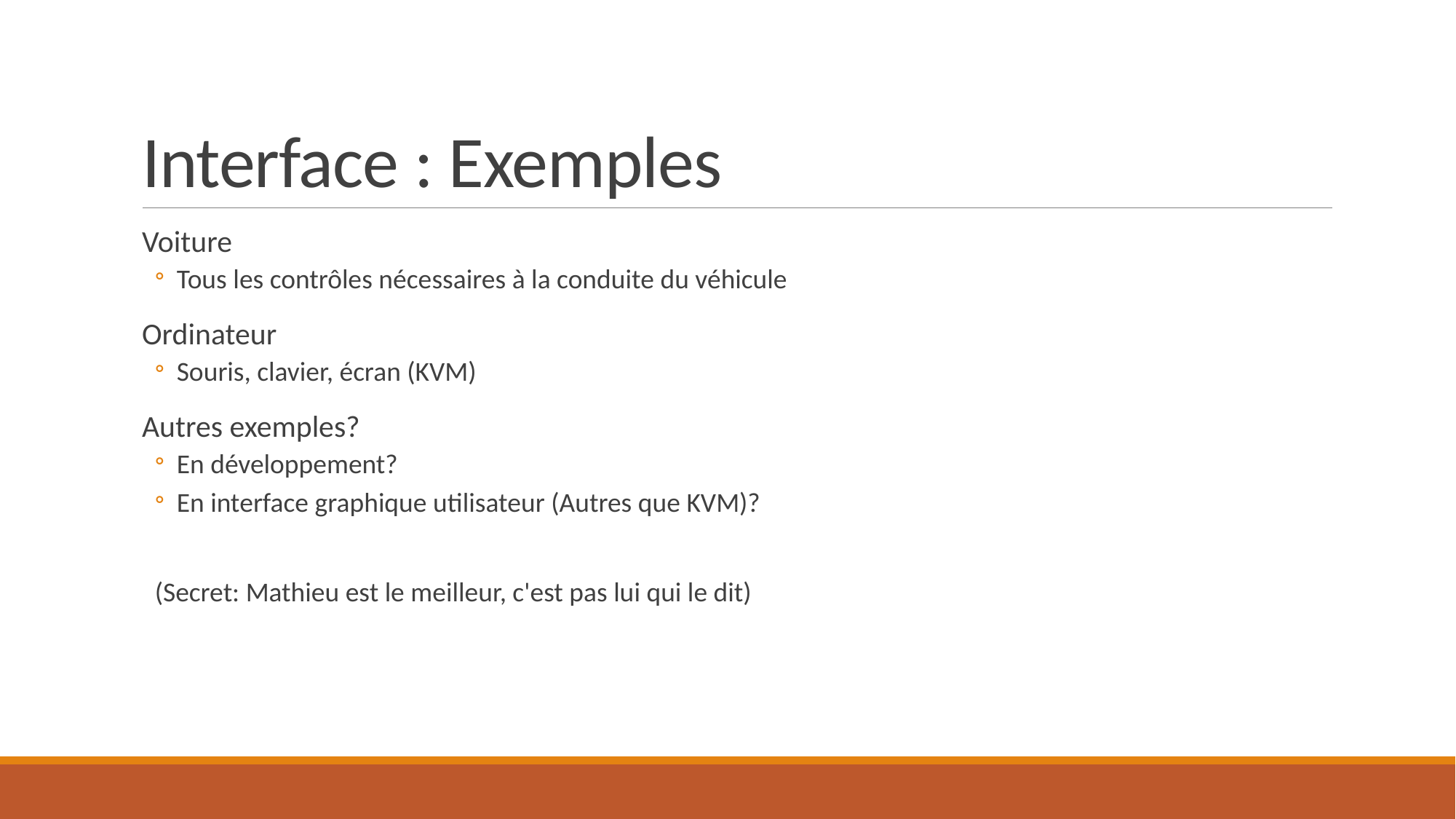

# Interface : Exemples
Voiture
Tous les contrôles nécessaires à la conduite du véhicule
Ordinateur
Souris, clavier, écran (KVM)
Autres exemples?
En développement?
En interface graphique utilisateur (Autres que KVM)?

(Secret: Mathieu est le meilleur, c'est pas lui qui le dit)